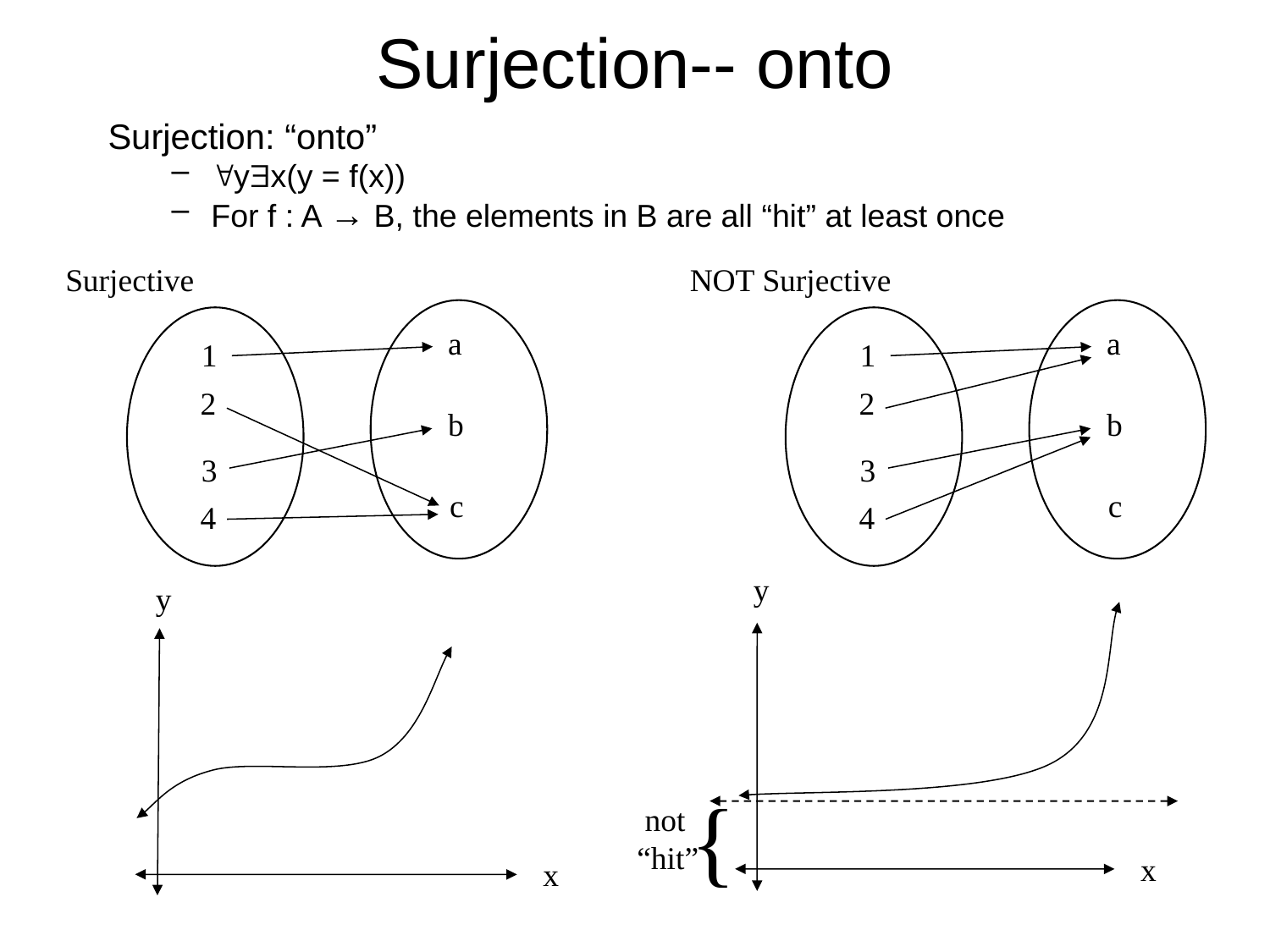

# Surjection-- onto
Surjection: “onto”
∀y∃x(y = f(x))
For f : A → B, the elements in B are all “hit” at least once
Surjective
NOT Surjective

a
a
1
1

2
2
b
b

3
3
c
c
4
4

y
y

{
 not “hit”

x
x